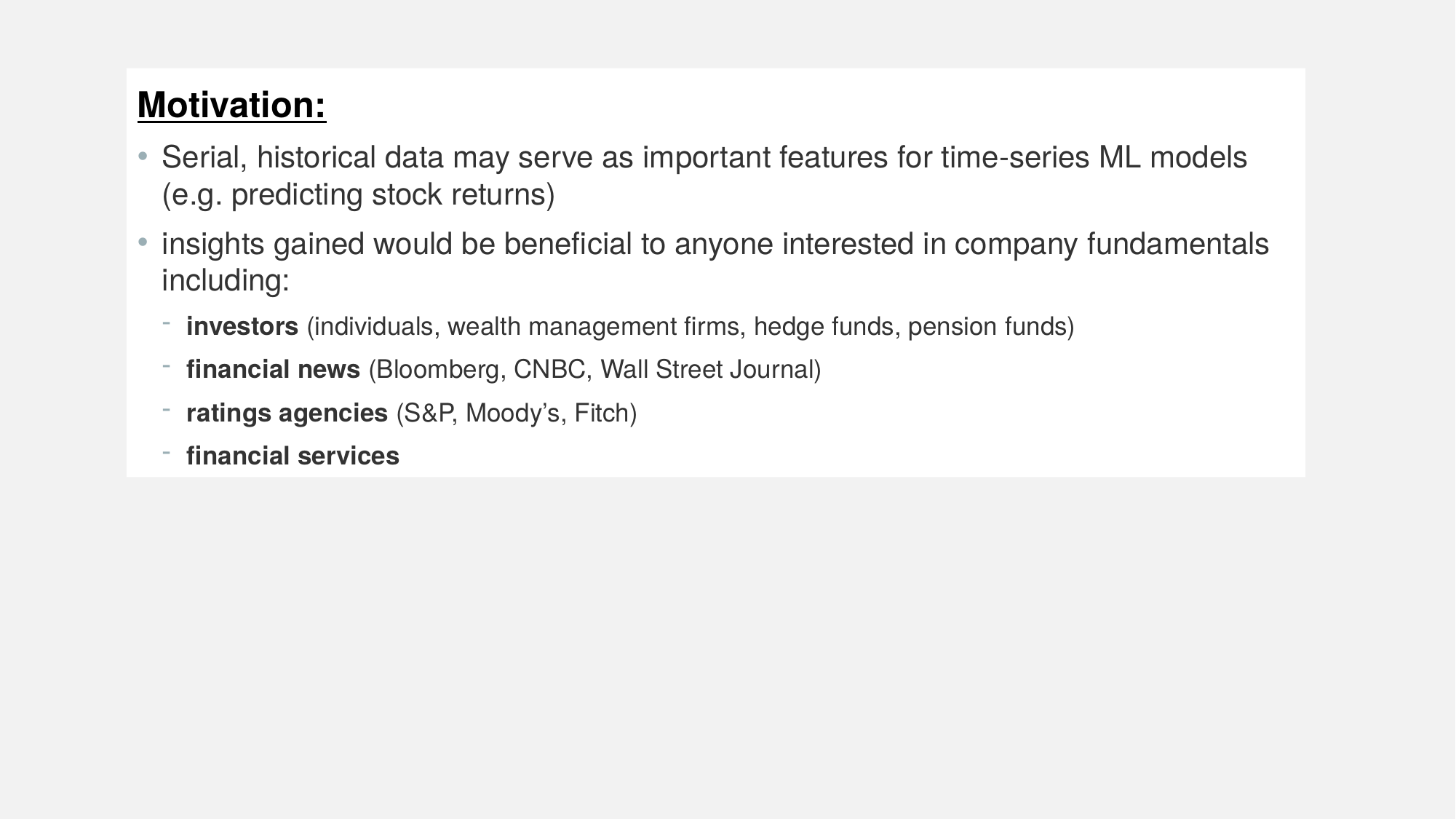

Motivation:
Serial, historical data may serve as important features for time-series ML models (e.g. predicting stock returns)
insights gained would be beneficial to anyone interested in company fundamentals including:
investors (individuals, wealth management firms, hedge funds, pension funds)
financial news (Bloomberg, CNBC, Wall Street Journal)
ratings agencies (S&P, Moody’s, Fitch)
financial services